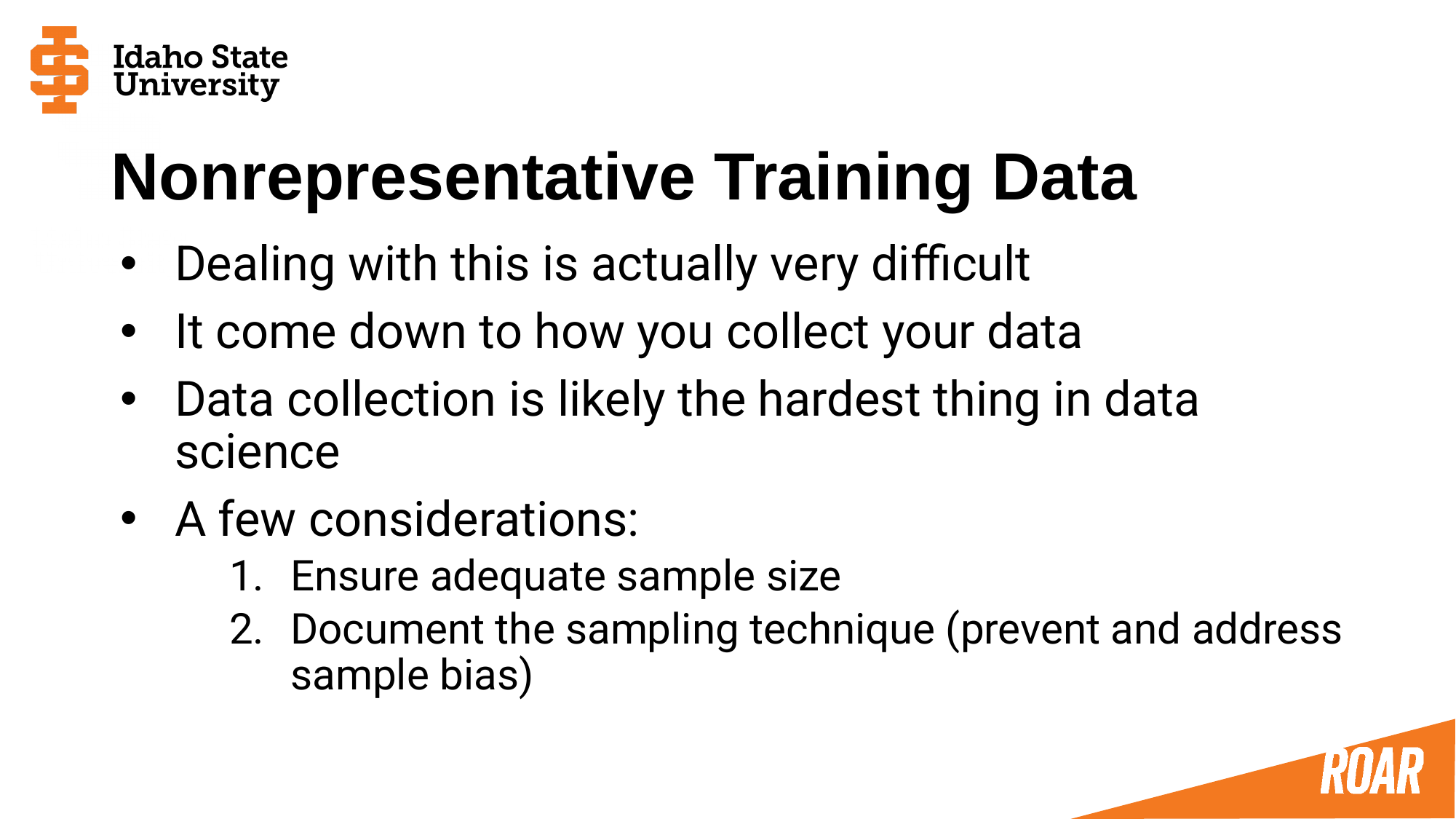

# Nonrepresentative Training Data
Dealing with this is actually very difficult
It come down to how you collect your data
Data collection is likely the hardest thing in data science
A few considerations:
Ensure adequate sample size
Document the sampling technique (prevent and address sample bias)